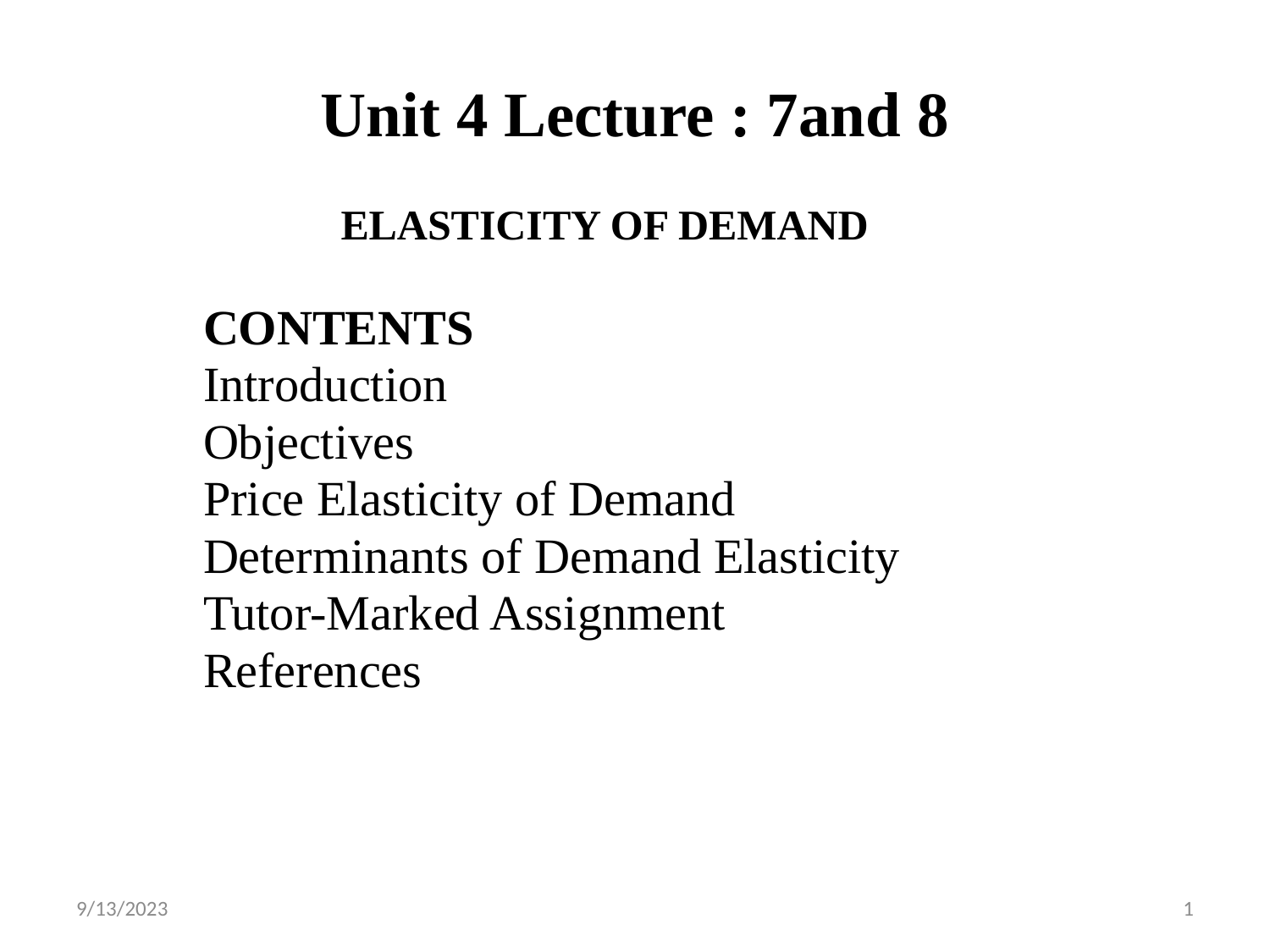

# Unit 4 Lecture : 7and 8
	 ELASTICITY OF DEMAND

CONTENTS
Introduction
Objectives
Price Elasticity of Demand
Determinants of Demand Elasticity
Tutor-Marked Assignment
References
9/13/2023
1